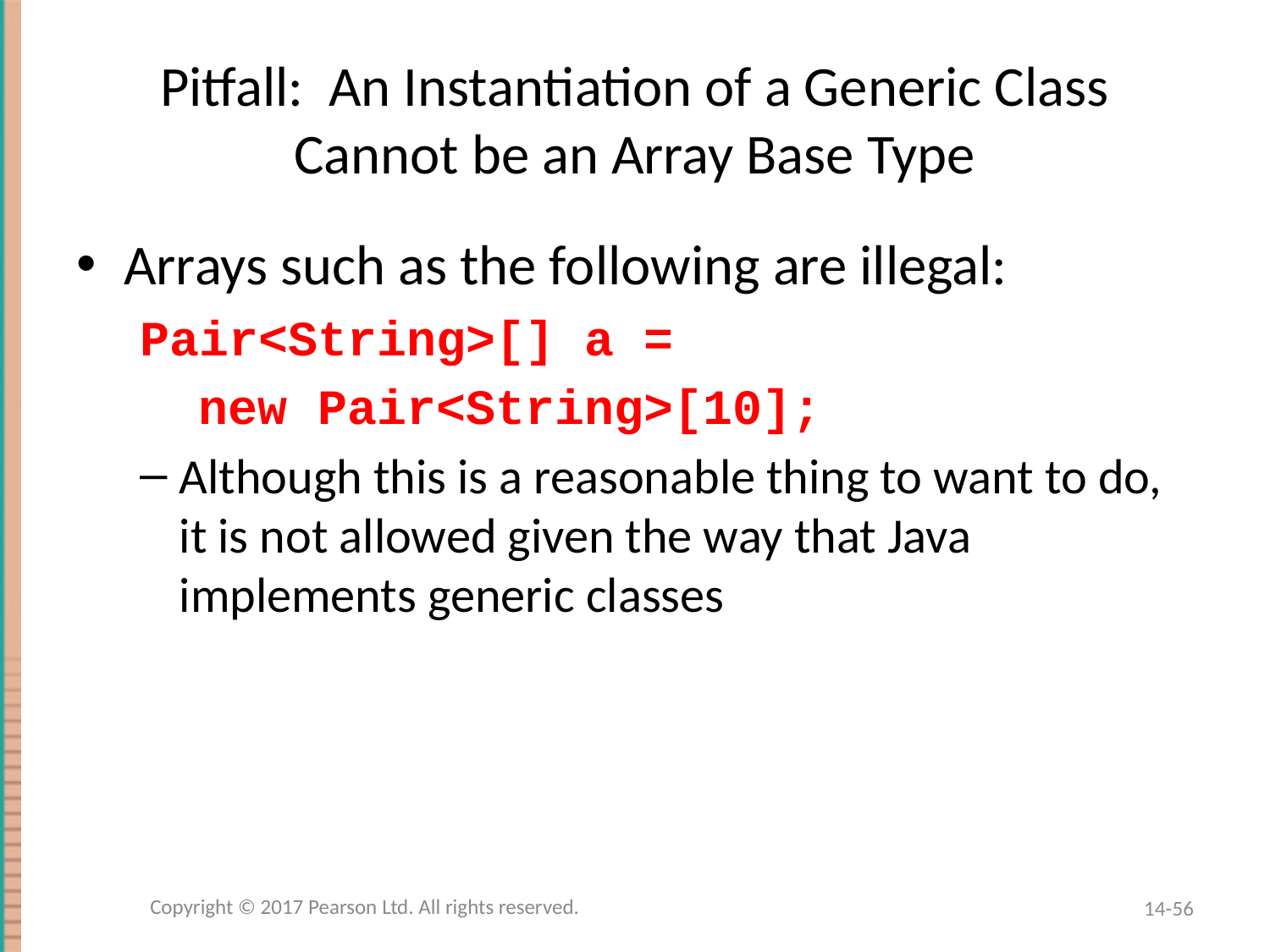

# Pitfall:  An Instantiation of a Generic Class Cannot be an Array Base Type
Arrays such as the following are illegal:
Pair<String>[] a =
  new Pair<String>[10];
Although this is a reasonable thing to want to do, it is not allowed given the way that Java implements generic classes
Copyright © 2017 Pearson Ltd. All rights reserved.
14-56